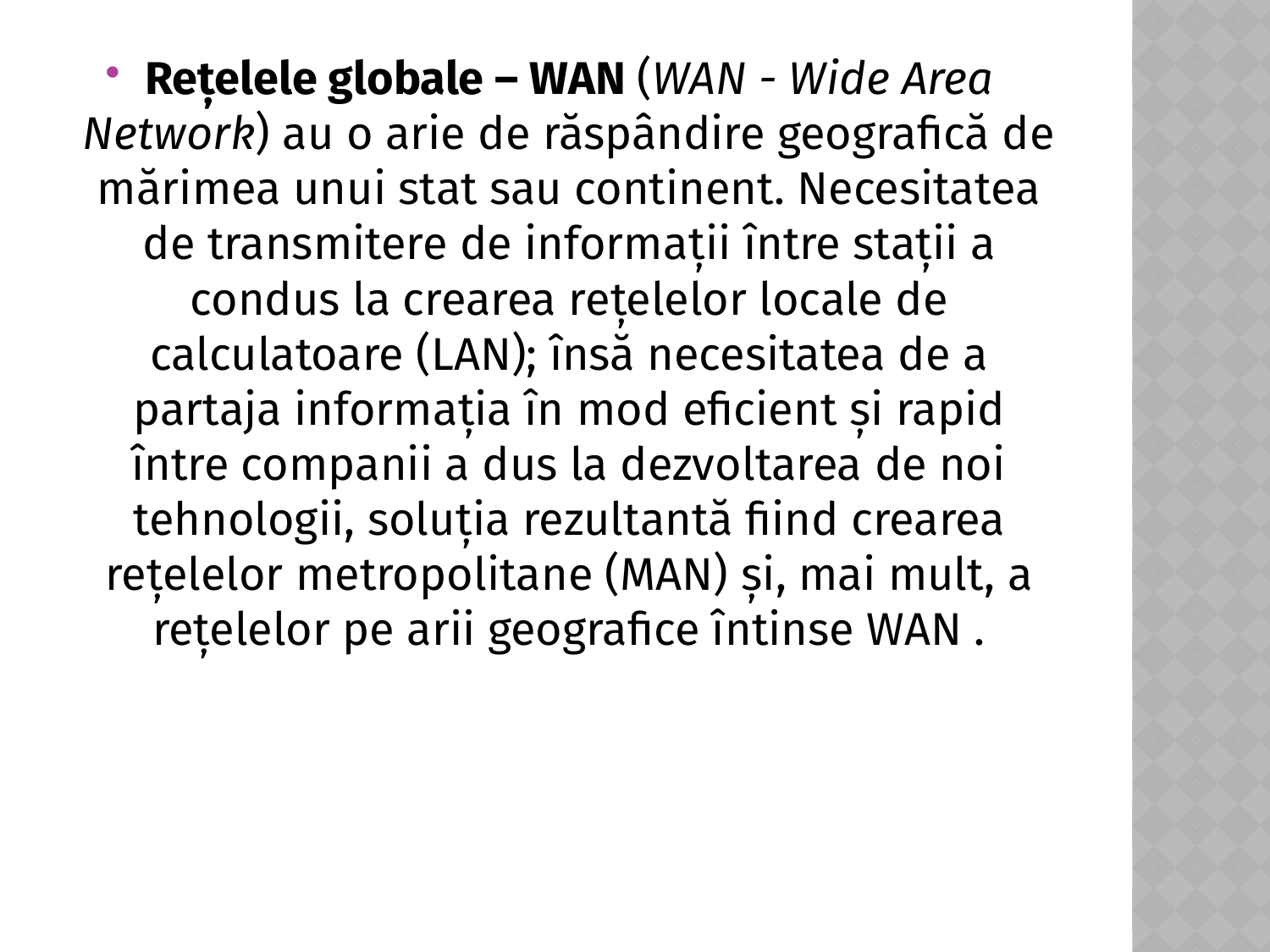

Reţelele globale – WAN (WAN - Wide Area Network) au o arie de răspândire geografică de mărimea unui stat sau continent. Necesitatea de transmitere de informaţii între staţii a condus la crearea reţelelor locale de calculatoare (LAN); însă necesitatea de a partaja informaţia în mod eficient şi rapid între companii a dus la dezvoltarea de noi tehnologii, soluţia rezultantă fiind crearea reţelelor metropolitane (MAN) şi, mai mult, a reţelelor pe arii geografice întinse WAN .